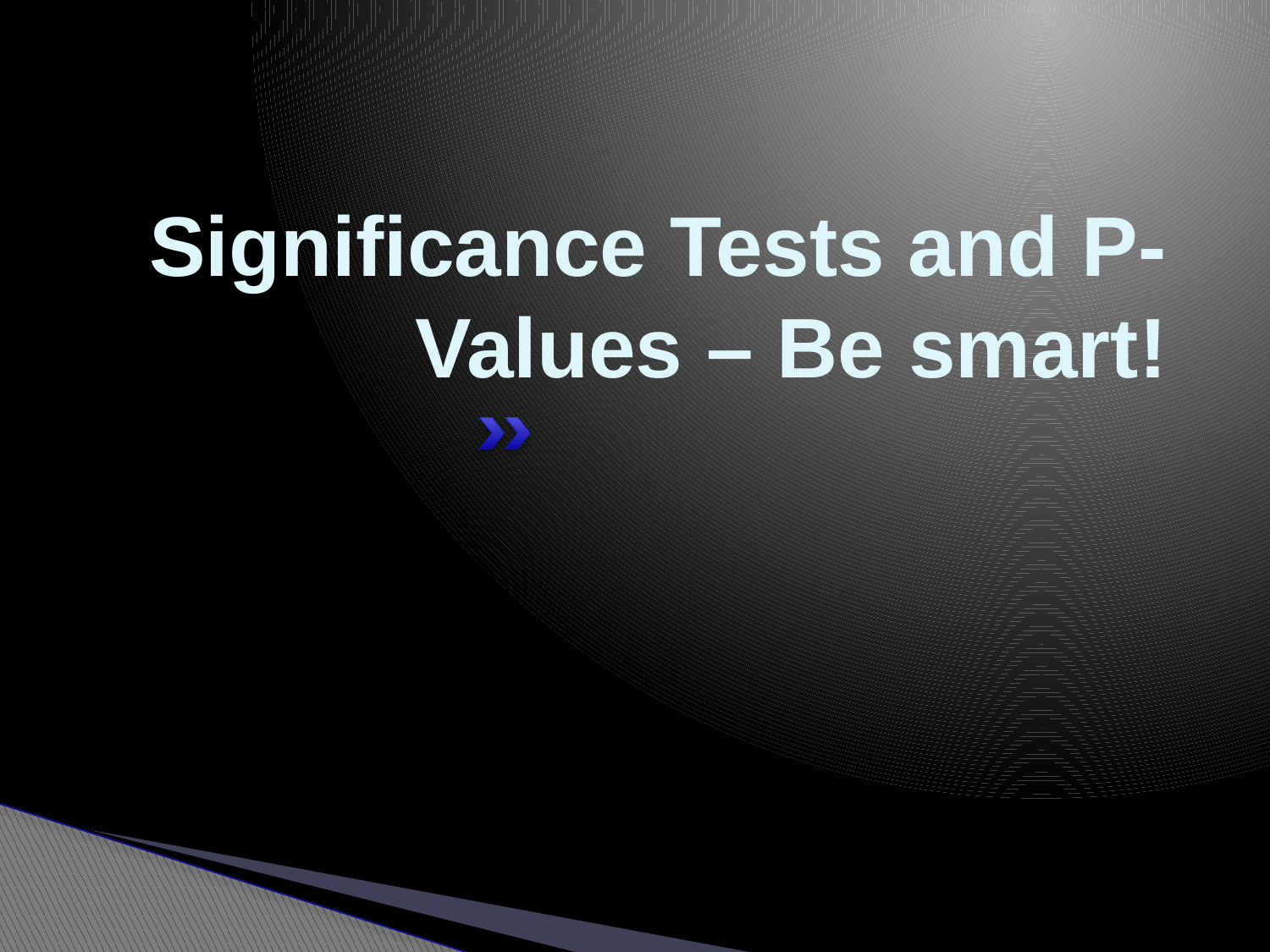

# Significance Tests and P-Values – Be smart!